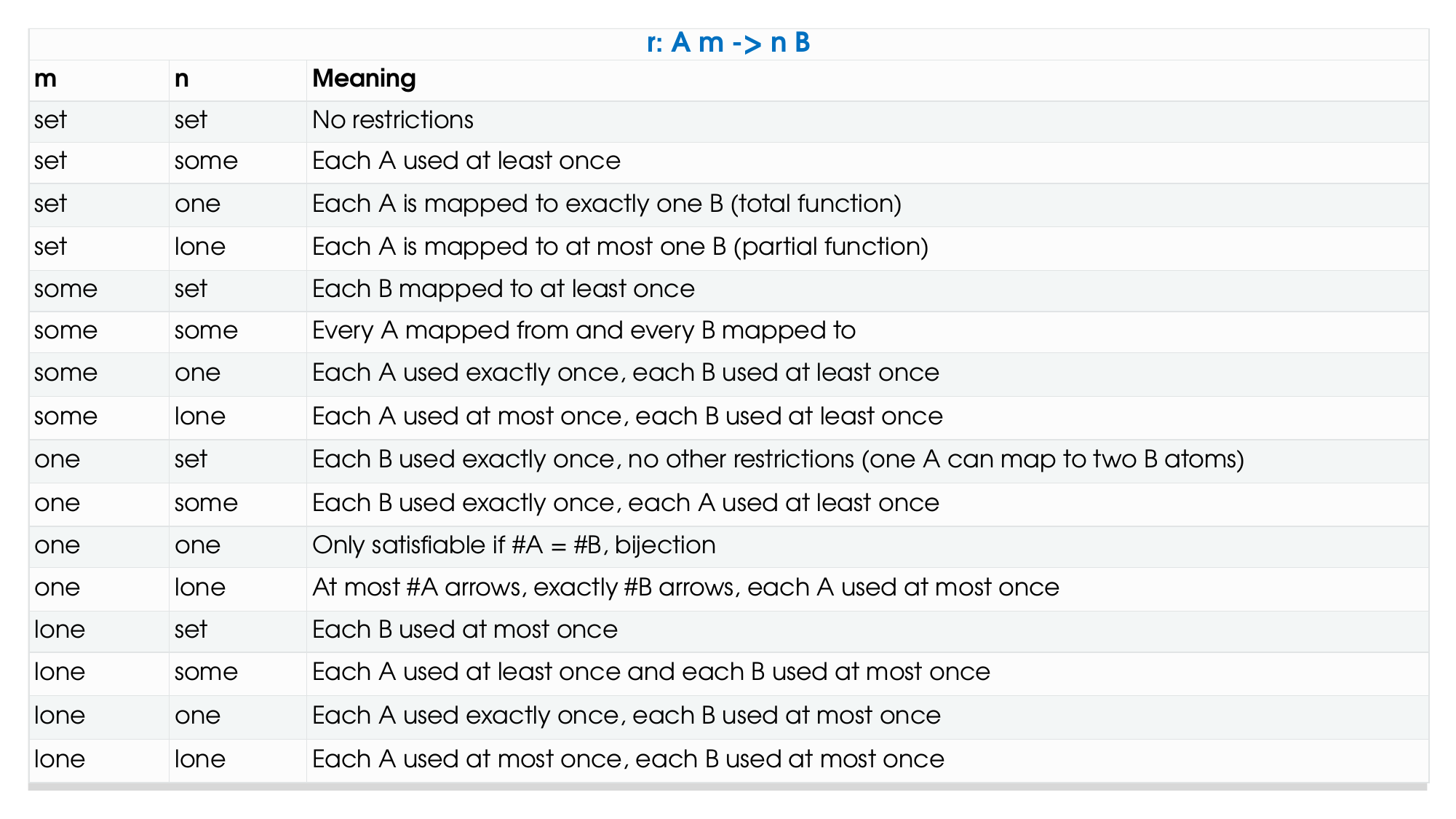

| r: A m -> n B |  |  |
| --- | --- | --- |
| m | n | Meaning |
| set | set | No restrictions |
| set | some | Each A used at least once |
| set | one | Each A is mapped to exactly one B (total function) |
| set | lone | Each A is mapped to at most one B (partial function) |
| some | set | Each B mapped to at least once |
| some | some | Every A mapped from and every B mapped to |
| some | one | Each A used exactly once, each B used at least once |
| some | lone | Each A used at most once, each B used at least once |
| one | set | Each B used exactly once, no other restrictions (one A can map to two B atoms) |
| one | some | Each B used exactly once, each A used at least once |
| one | one | Only satisfiable if #A = #B, bijection |
| one | lone | At most #A arrows, exactly #B arrows, each A used at most once |
| lone | set | Each B used at most once |
| lone | some | Each A used at least once and each B used at most once |
| lone | one | Each A used exactly once, each B used at most once |
| lone | lone | Each A used at most once, each B used at most once |